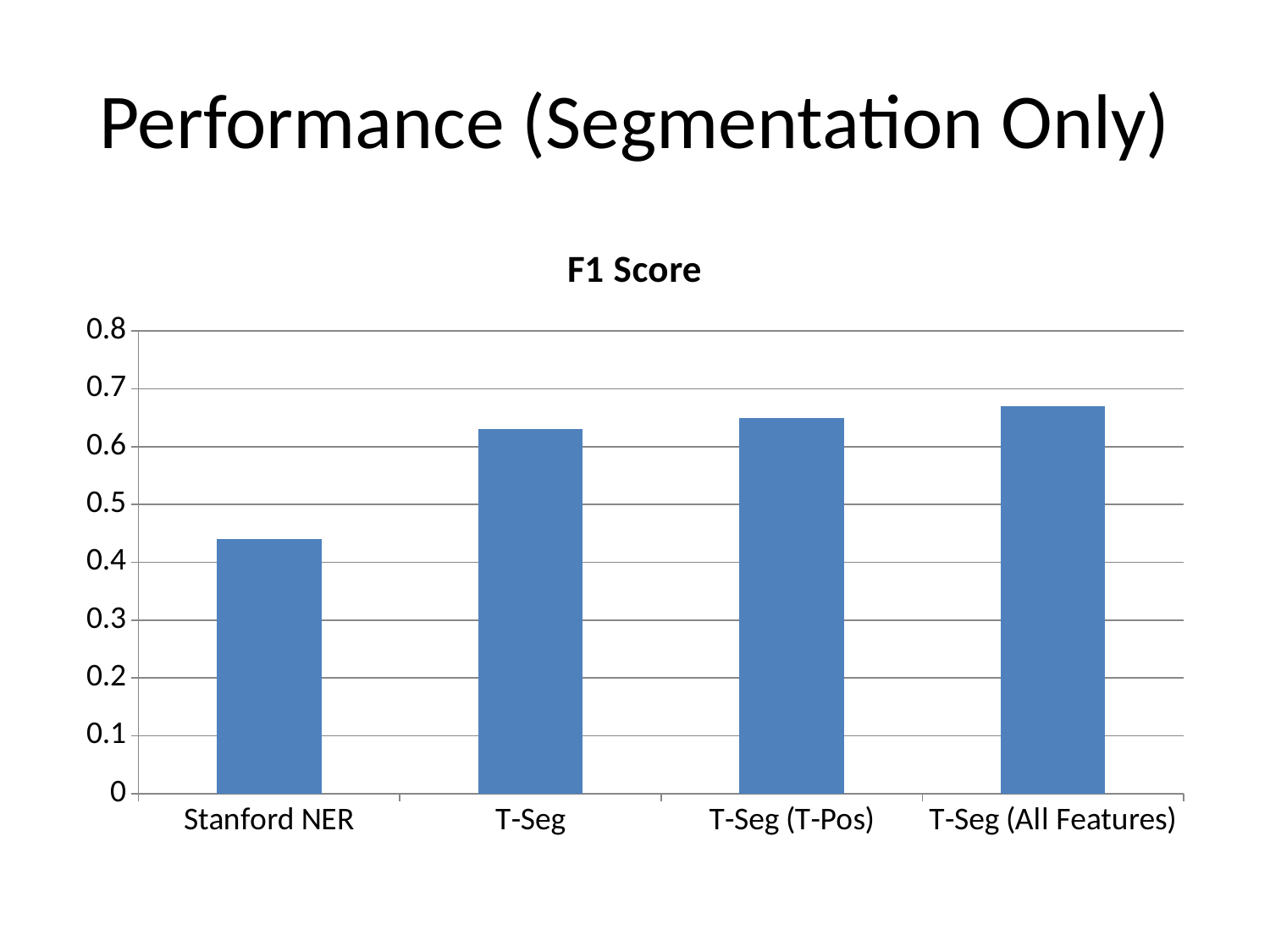

# Performance (Segmentation Only)

### Chart:

| Category | F1 Score |
|---|---|
| Stanford NER | 0.44 |
| T-Seg | 0.63 |
| T-Seg (T-Pos) | 0.65 |
| T-Seg (All Features) | 0.67 |